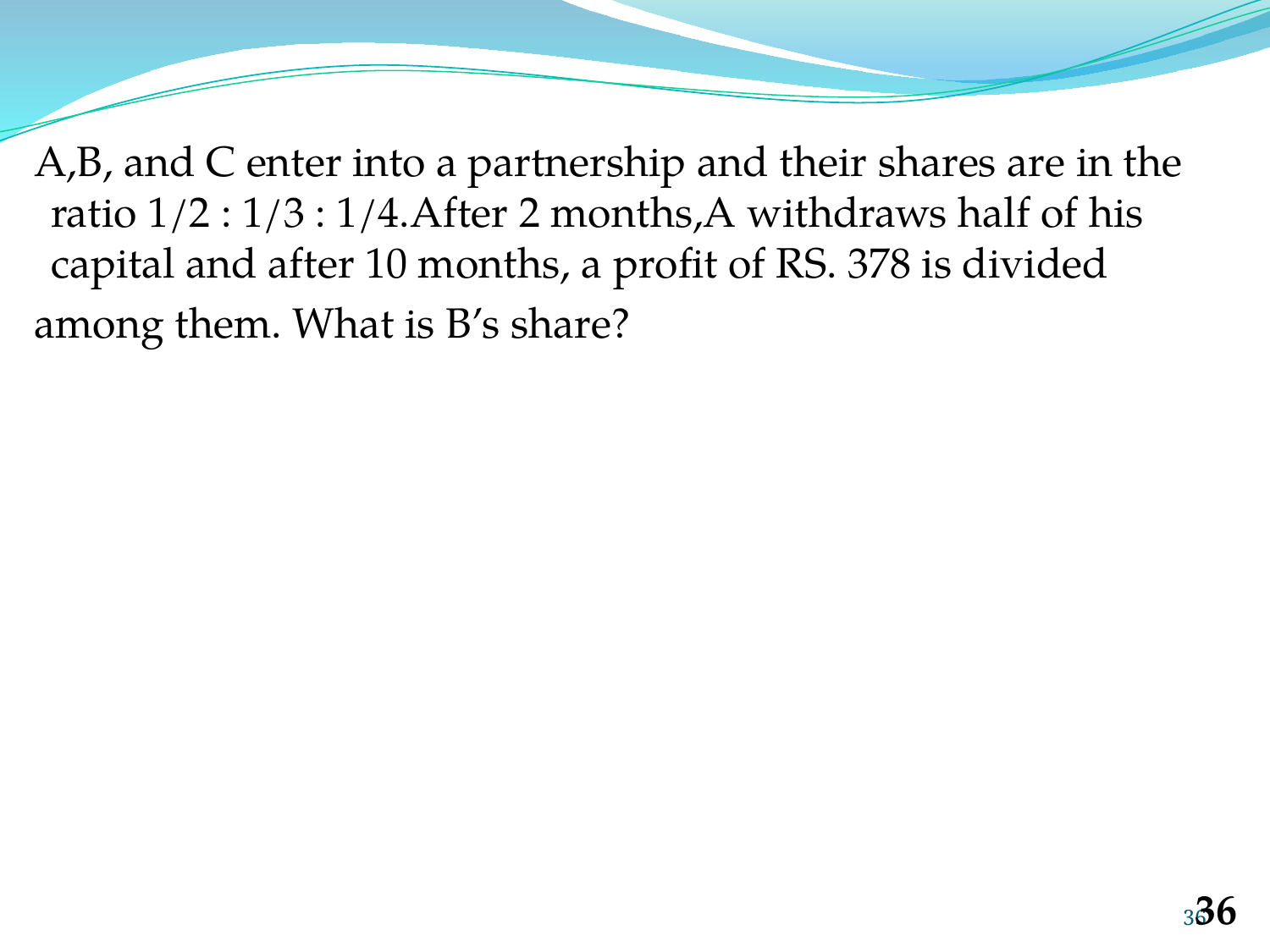

​A,B, ​and ​C ​enter ​into ​a ​partnership ​and ​their ​shares ​are ​in ​the ​ratio ​1/2 ​: ​1/3 ​: ​1/4.After ​2 ​months,A withdraws ​half ​of ​his ​capital ​and ​after ​10 ​months, a ​profit ​of ​RS. ​378 ​is ​divided ​
among ​them. ​What ​is ​B’s share?
36
36